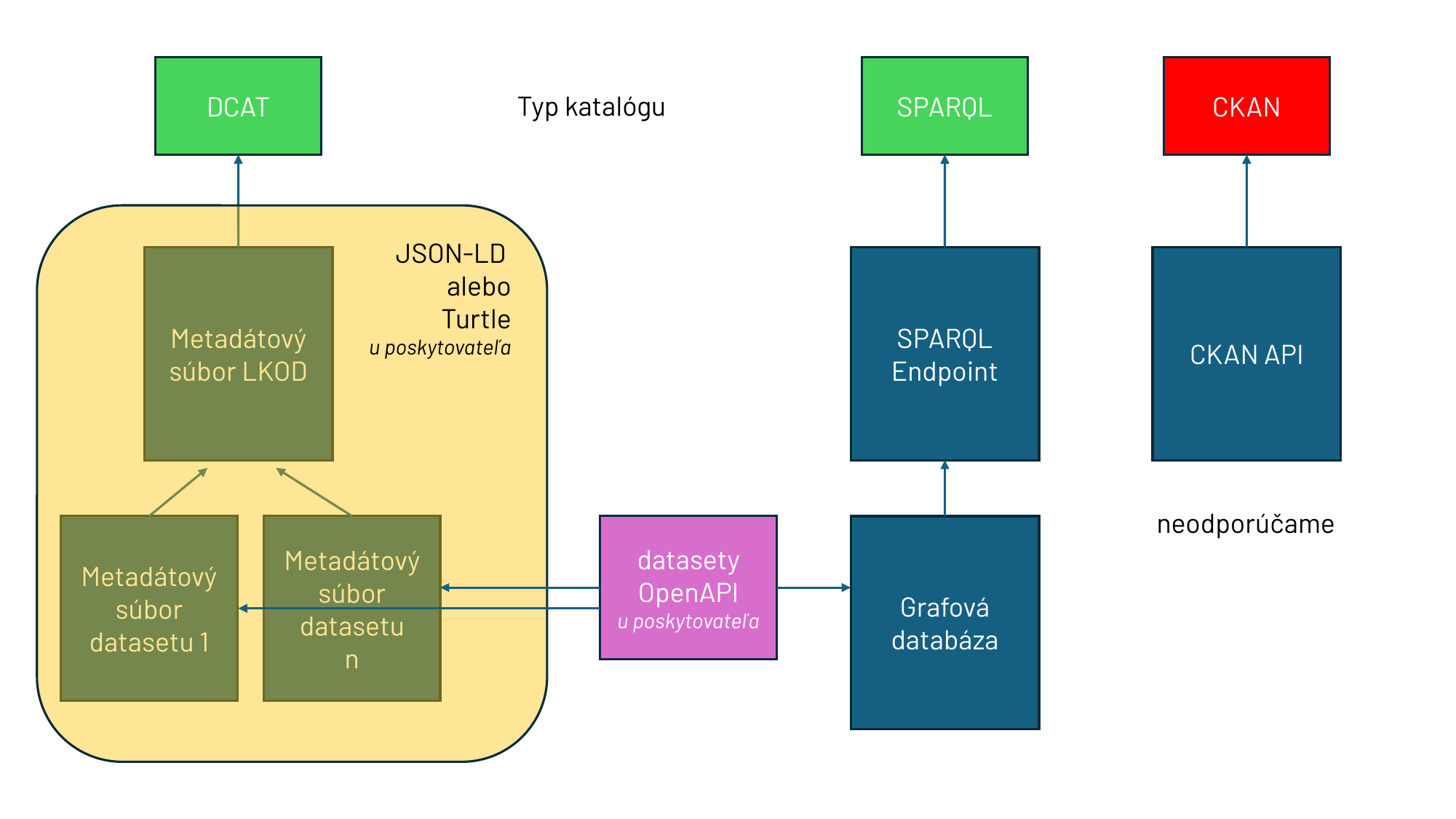

DCAT
SPARQL
CKAN
Typ katalógu
JSON-LD
alebo
 Turtle
u poskytovateľa
Metadátový súbor LKOD
SPARQL Endpoint
CKAN API
neodporúčame
Metadátový súbor datasetu 1
Metadátový súbor
datasetu
n
datasety
OpenAPI
u poskytovateľa
Grafová databáza